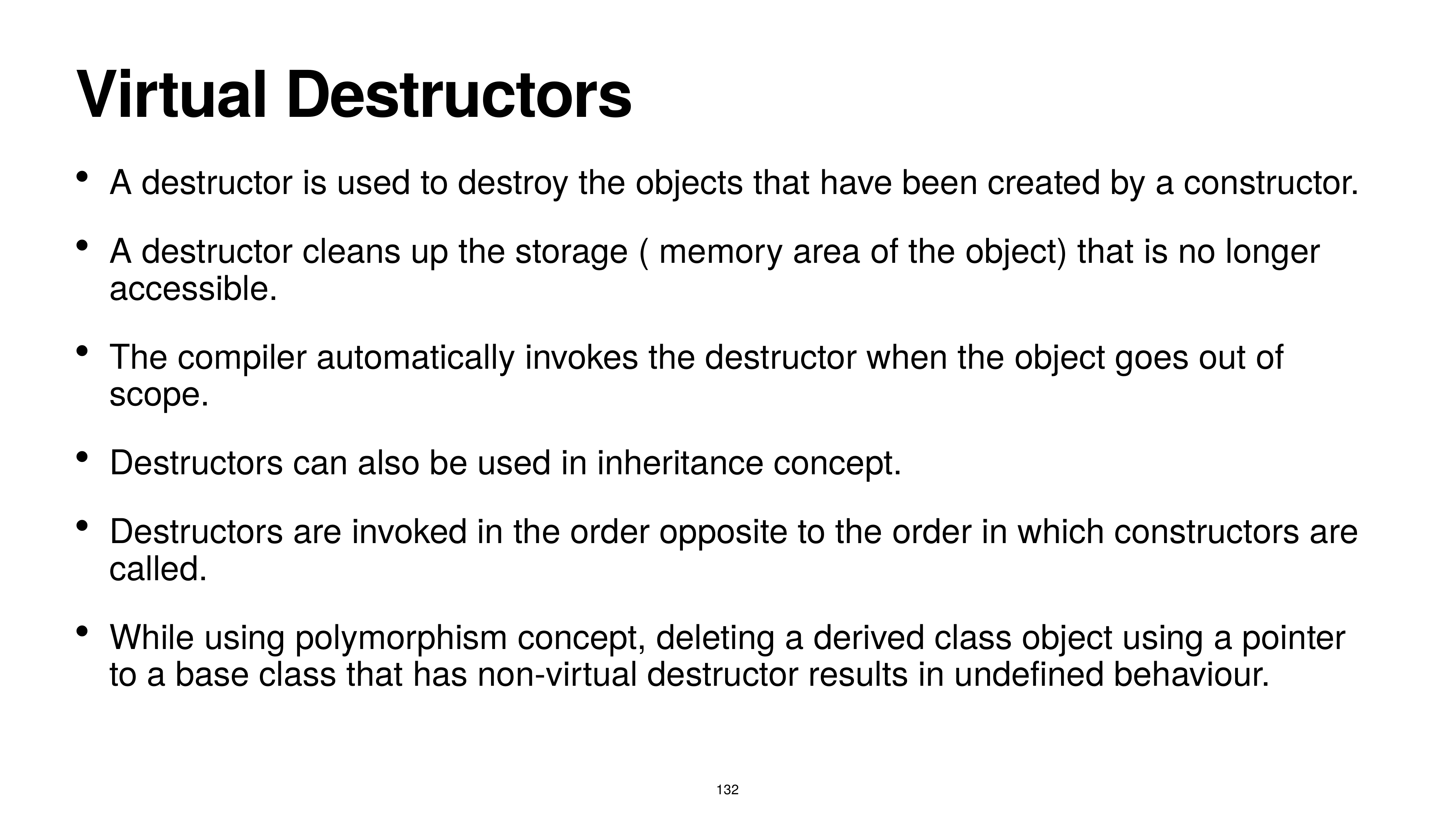

# Virtual Destructors
A destructor is used to destroy the objects that have been created by a constructor.
A destructor cleans up the storage ( memory area of the object) that is no longer accessible.
The compiler automatically invokes the destructor when the object goes out of scope.
Destructors can also be used in inheritance concept.
Destructors are invoked in the order opposite to the order in which constructors are called.
While using polymorphism concept, deleting a derived class object using a pointer to a base class that has non-virtual destructor results in undefined behaviour.
132